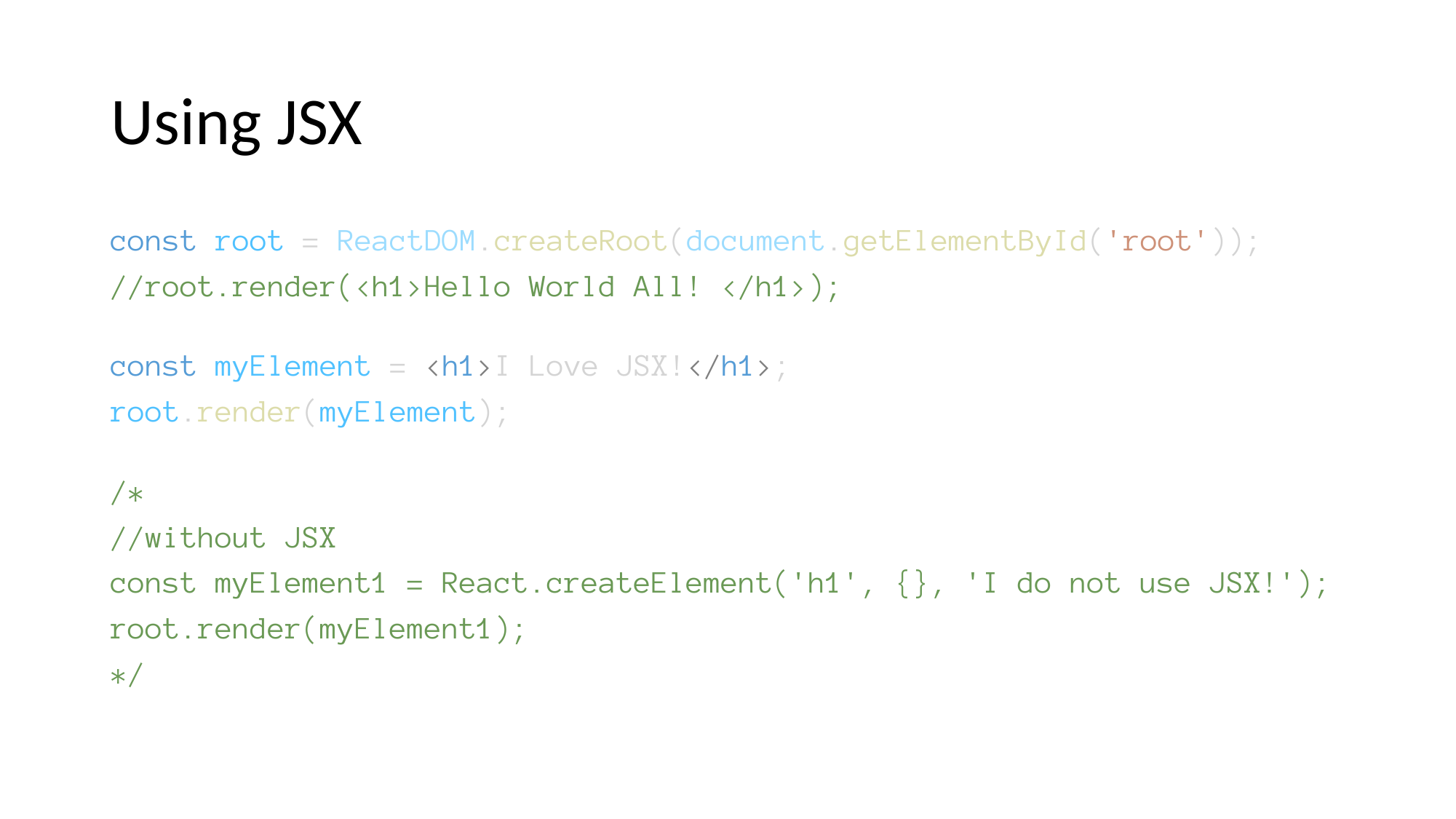

# Using JSX
const root = ReactDOM.createRoot(document.getElementById('root'));
//root.render(<h1>Hello World All! </h1>);
const myElement = <h1>I Love JSX!</h1>;
root.render(myElement);
/*
//without JSX
const myElement1 = React.createElement('h1', {}, 'I do not use JSX!');
root.render(myElement1);
*/